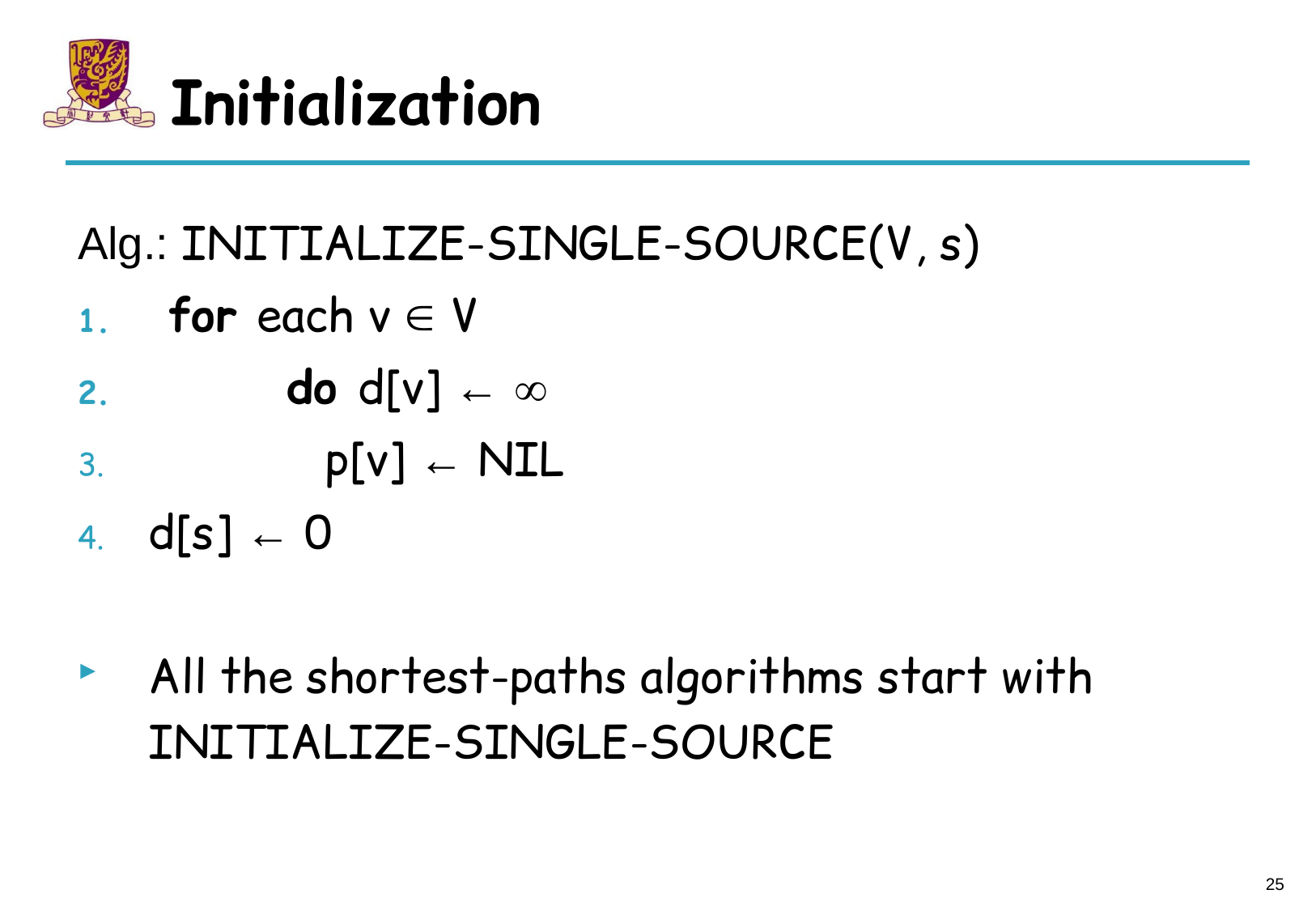

# Initialization
Alg.: INITIALIZE-SINGLE-SOURCE(V, s)
 for each v ∈ V
       do d[v] ← ∞
             p[v] ← NIL
d[s] ← 0

All the shortest-paths algorithms start with INITIALIZE-SINGLE-SOURCE
25